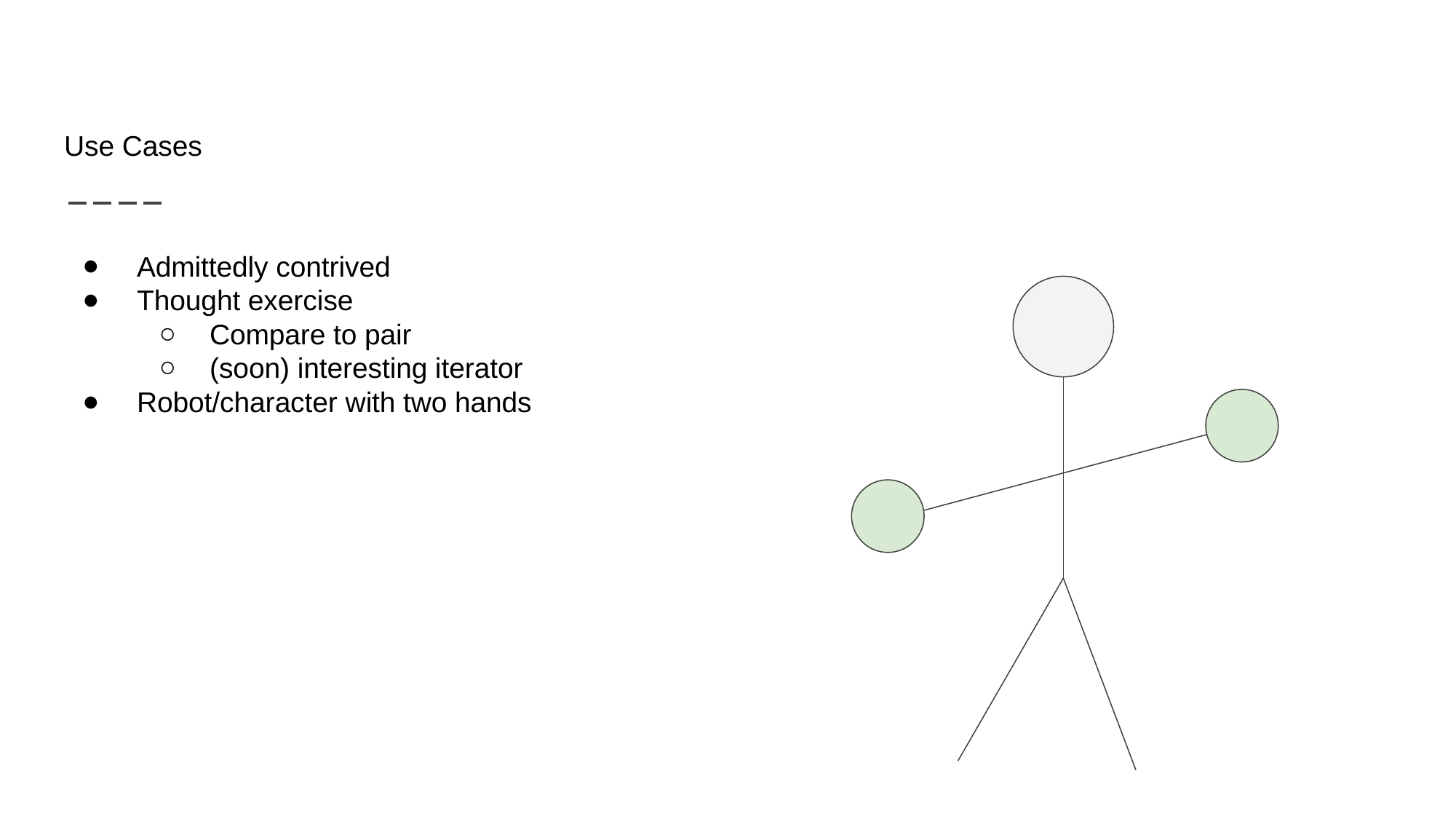

# Use Cases
Admittedly contrived
Thought exercise
Compare to pair
(soon) interesting iterator
Robot/character with two hands